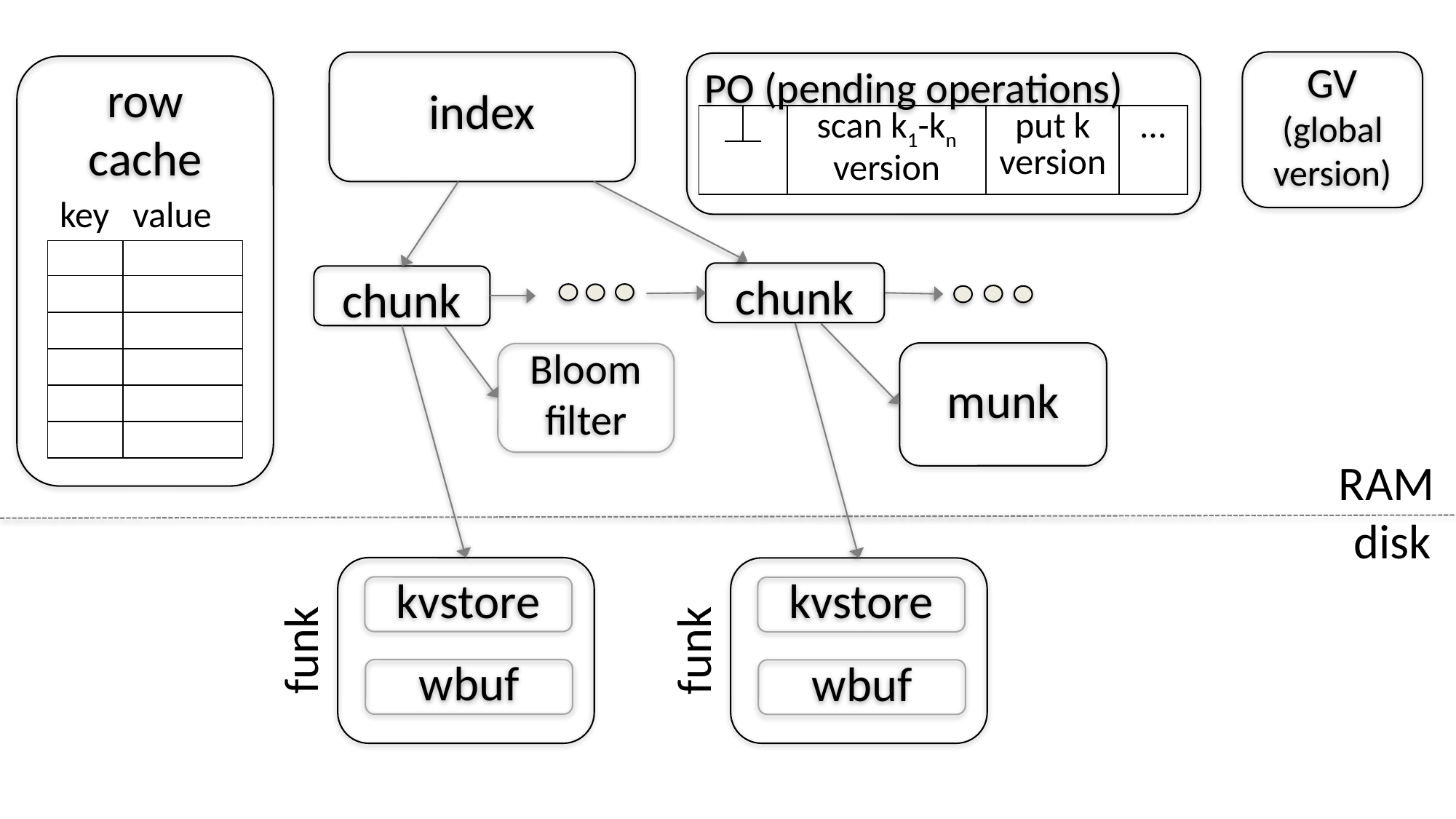

PO (pending operations)
GV (global version)
index

row cache
| ⏊ | scan k1-kn version | put k version | … |
| --- | --- | --- | --- |
value
key
|  |  |
| --- | --- |
|  |  |
|  |  |
|  |  |
|  |  |
|  |  |
chunk
chunk

munk
Bloom filter
RAM
disk

kvstore
kvstore
funk
funk
wbuf
wbuf